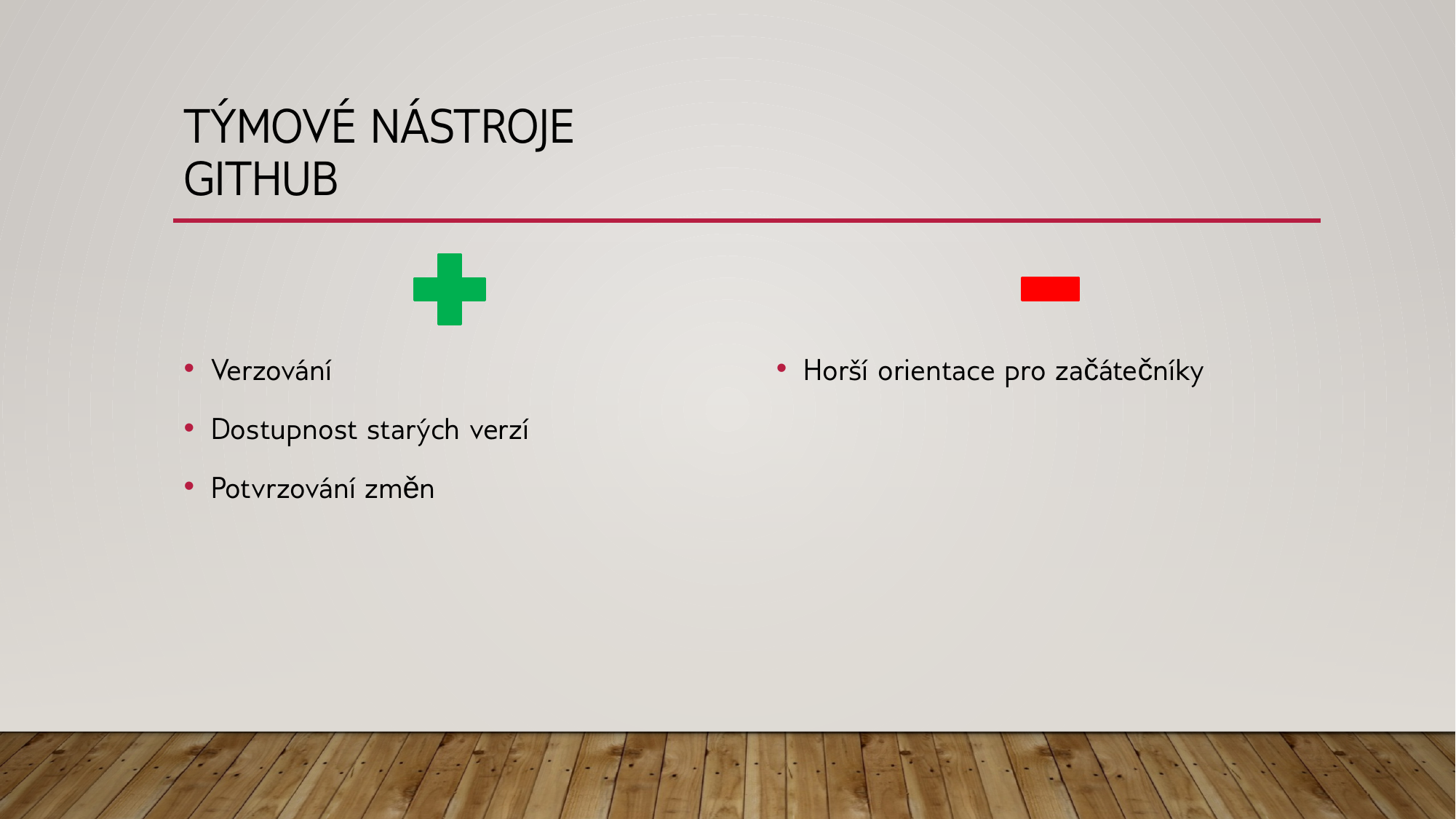

# TÝMOVÉ NÁSTROJE github

Horší orientace pro začátečníky
Verzování
Dostupnost starých verzí
Potvrzování změn